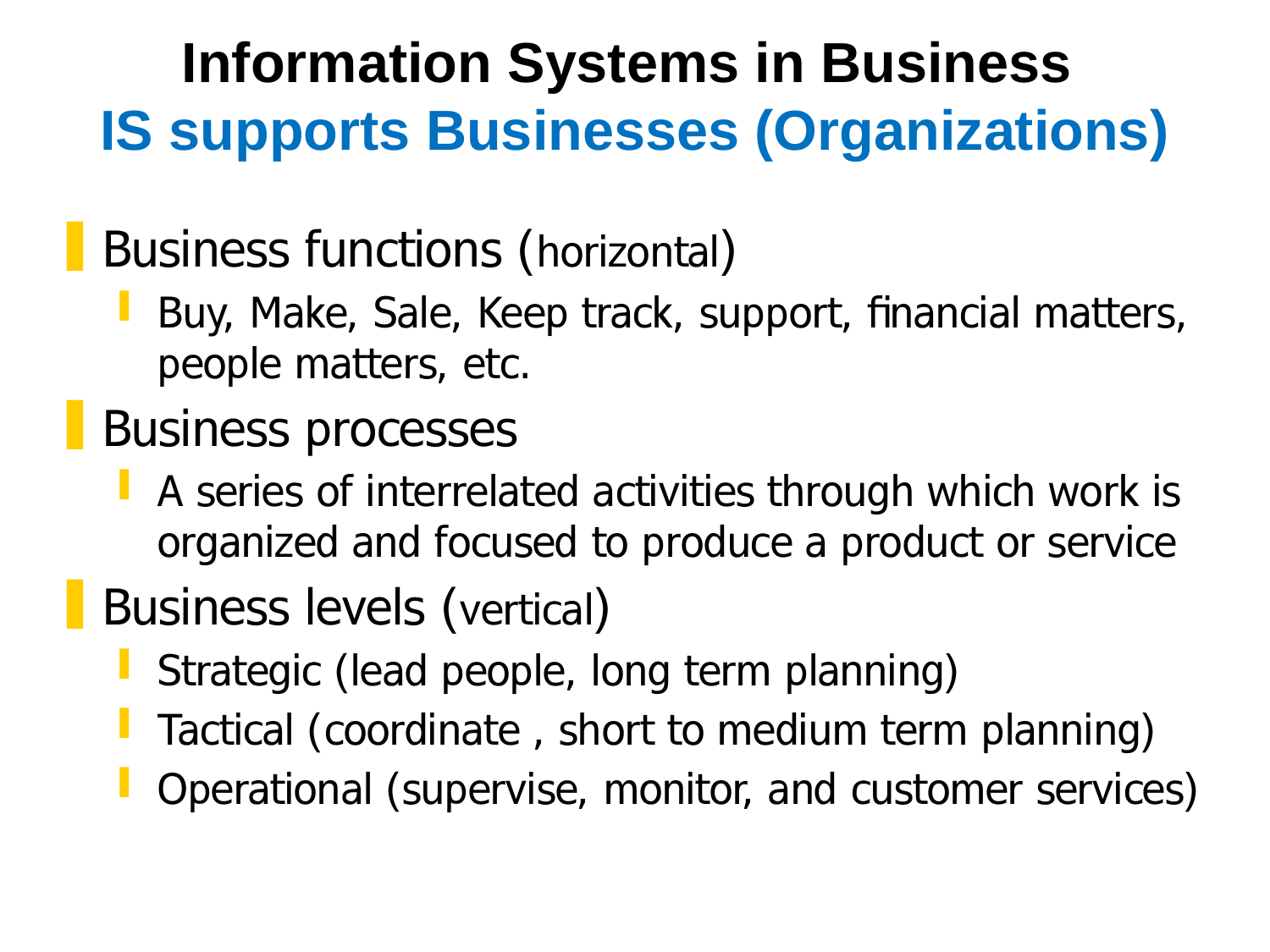

Information Systems in Business
IS supports Businesses (Organizations)
Business functions (horizontal)
Buy, Make, Sale, Keep track, support, financial matters, people matters, etc.
Business processes
A series of interrelated activities through which work is organized and focused to produce a product or service
Business levels (vertical)
Strategic (lead people, long term planning)
Tactical (coordinate , short to medium term planning)
Operational (supervise, monitor, and customer services)